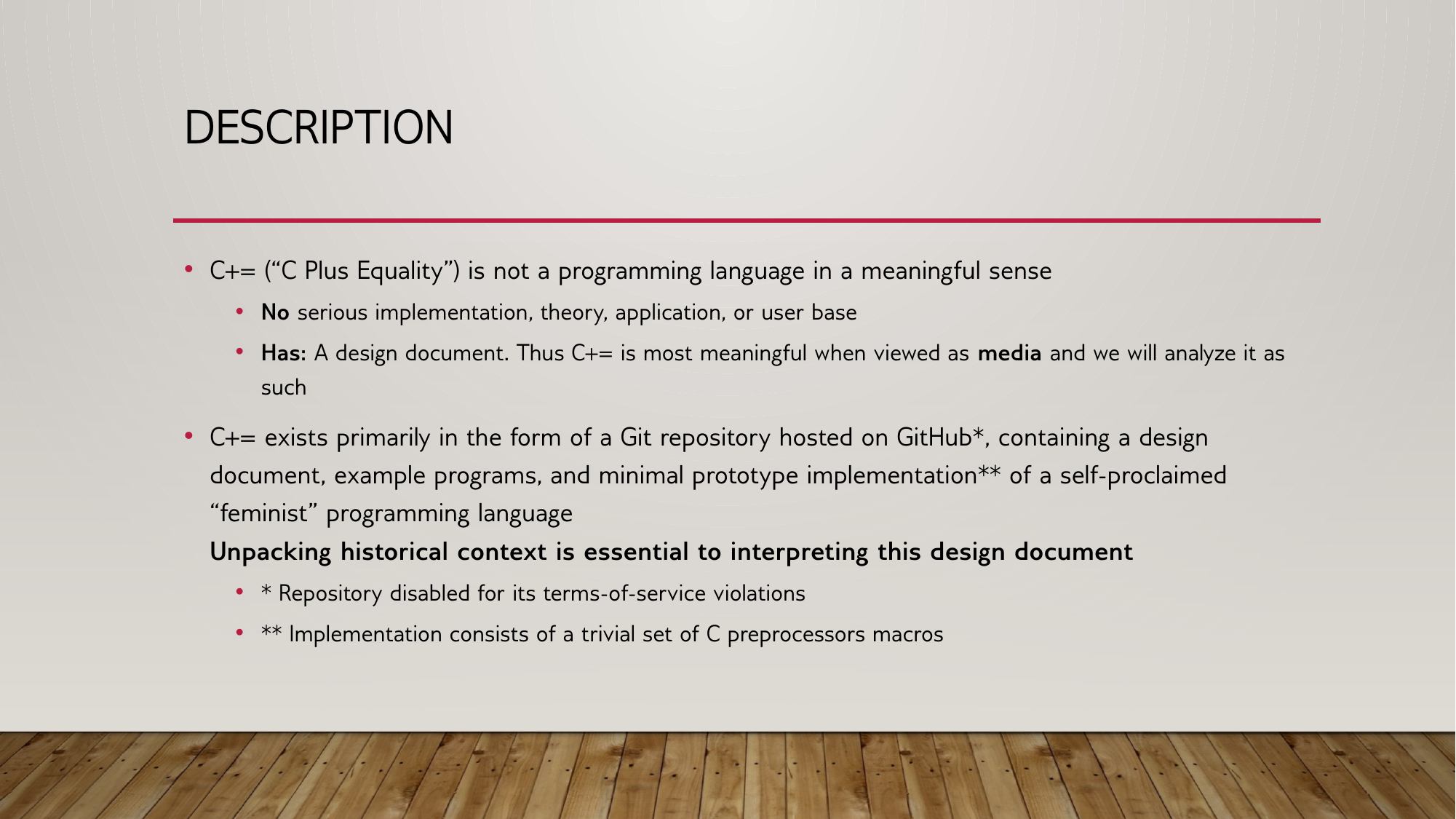

# description
C+= (“C Plus Equality”) is not a programming language in a meaningful sense
No serious implementation, theory, application, or user base
Has: A design document. Thus C+= is most meaningful when viewed as media and we will analyze it as such
C+= exists primarily in the form of a Git repository hosted on GitHub*, containing a design document, example programs, and minimal prototype implementation** of a self-proclaimed “feminist” programming language
Unpacking historical context is essential to interpreting this design document
* Repository disabled for its terms-of-service violations
** Implementation consists of a trivial set of C preprocessors macros